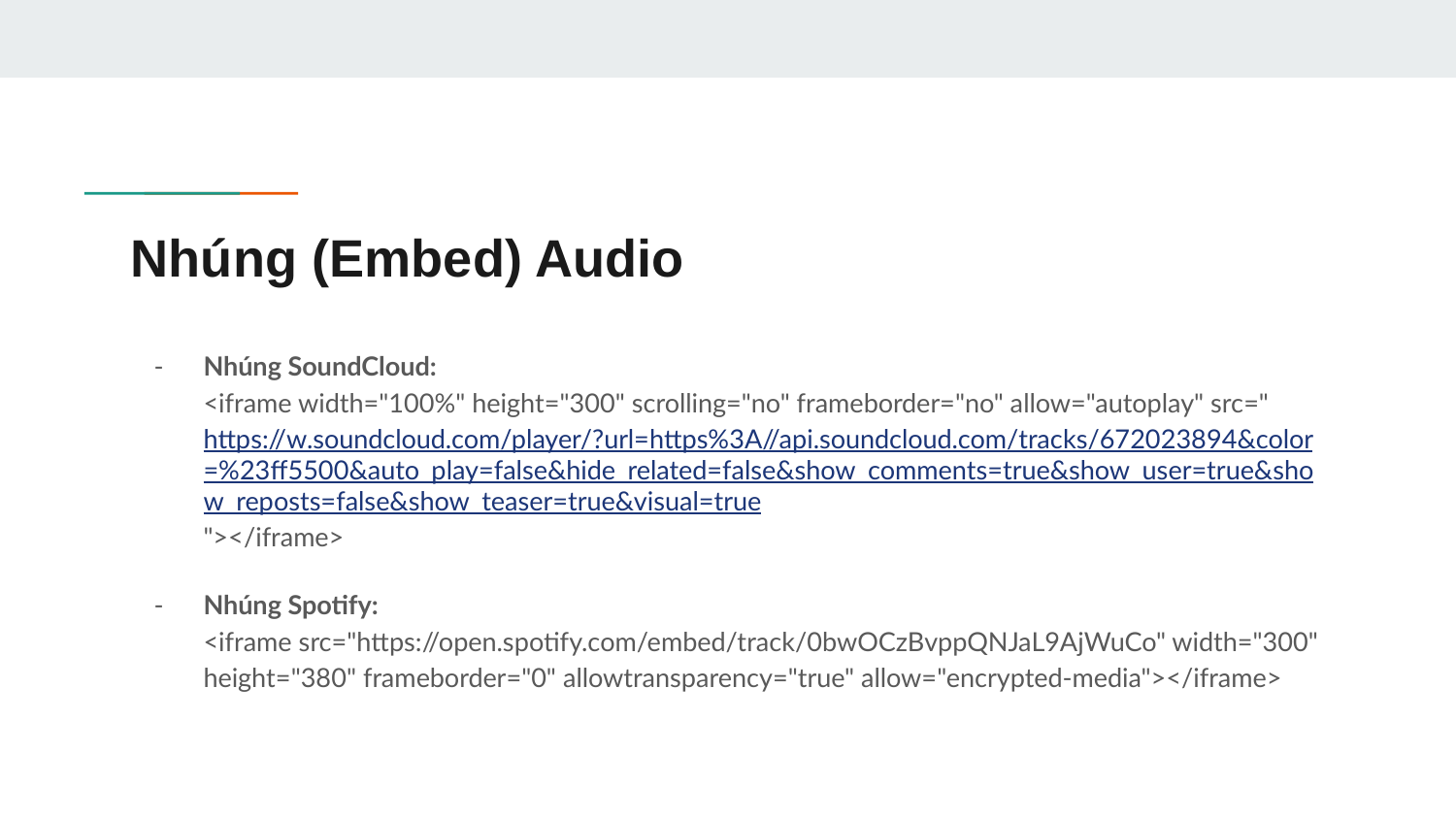

# Nhúng (Embed) Audio
Nhúng SoundCloud:
<iframe width="100%" height="300" scrolling="no" frameborder="no" allow="autoplay" src="https://w.soundcloud.com/player/?url=https%3A//api.soundcloud.com/tracks/672023894&color=%23ff5500&auto_play=false&hide_related=false&show_comments=true&show_user=true&show_reposts=false&show_teaser=true&visual=true"></iframe>
Nhúng Spotify:
<iframe src="https://open.spotify.com/embed/track/0bwOCzBvppQNJaL9AjWuCo" width="300" height="380" frameborder="0" allowtransparency="true" allow="encrypted-media"></iframe>